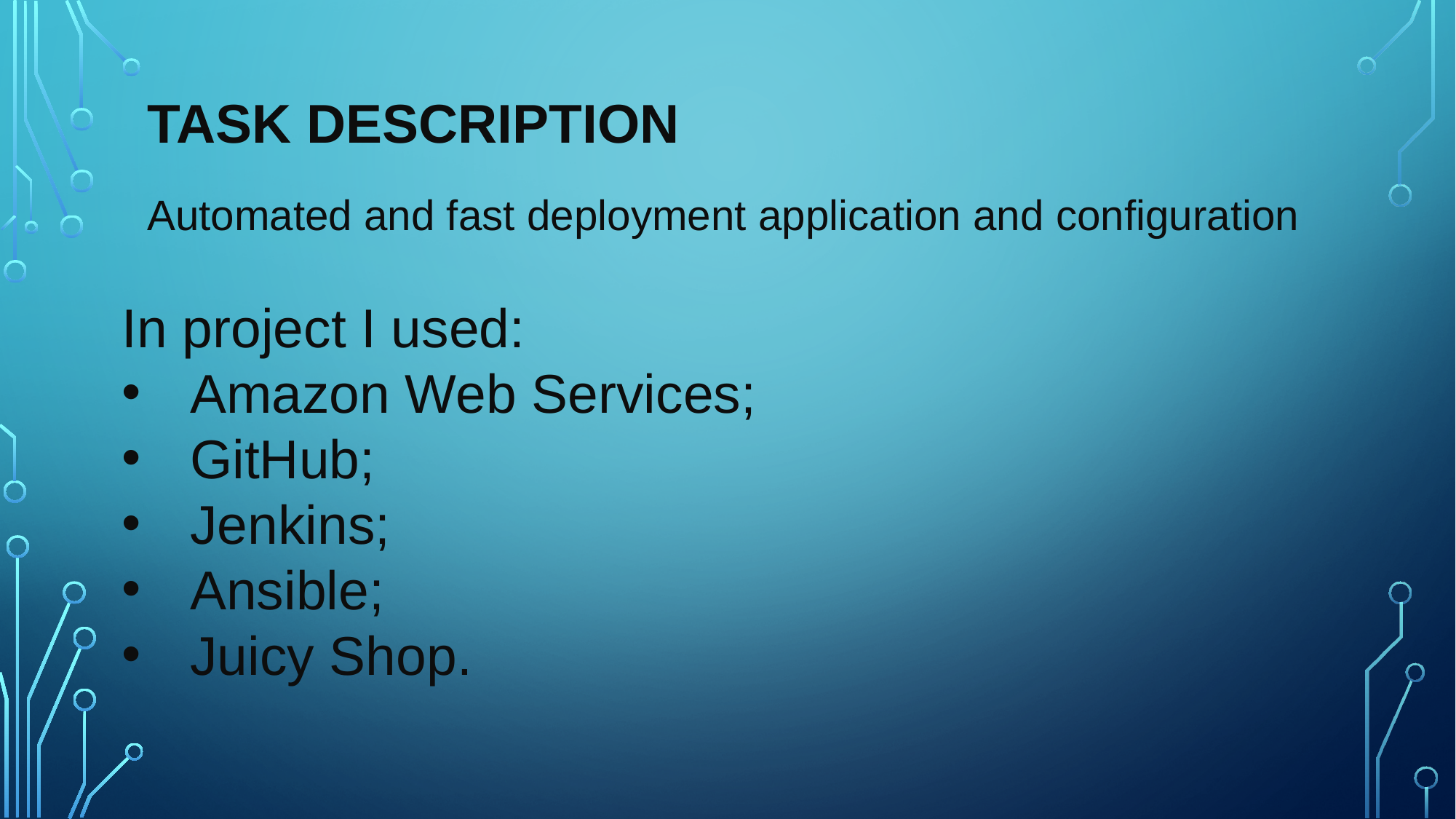

# Task description​
Automated and fast deployment application and configuration
In project I used:
Amazon Web Services;
GitHub;
Jenkins;
Ansible;
Juicy Shop.